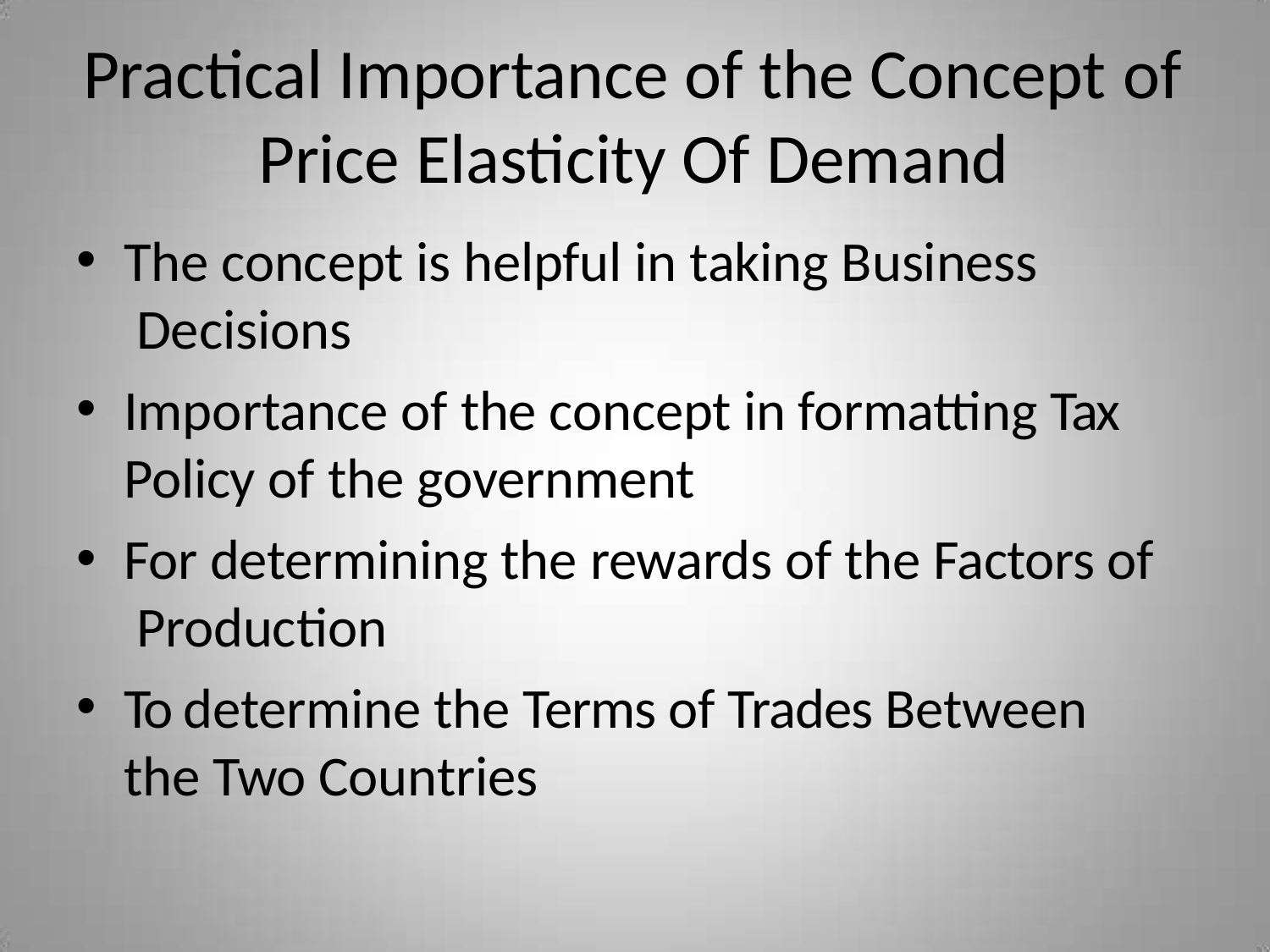

# Practical Importance of the Concept of  Price Elasticity Of Demand
The concept is helpful in taking Business  Decisions
Importance of the concept in formatting Tax  Policy of the government
For determining the rewards of the Factors of  Production
To determine the Terms of Trades Between  the Two Countries